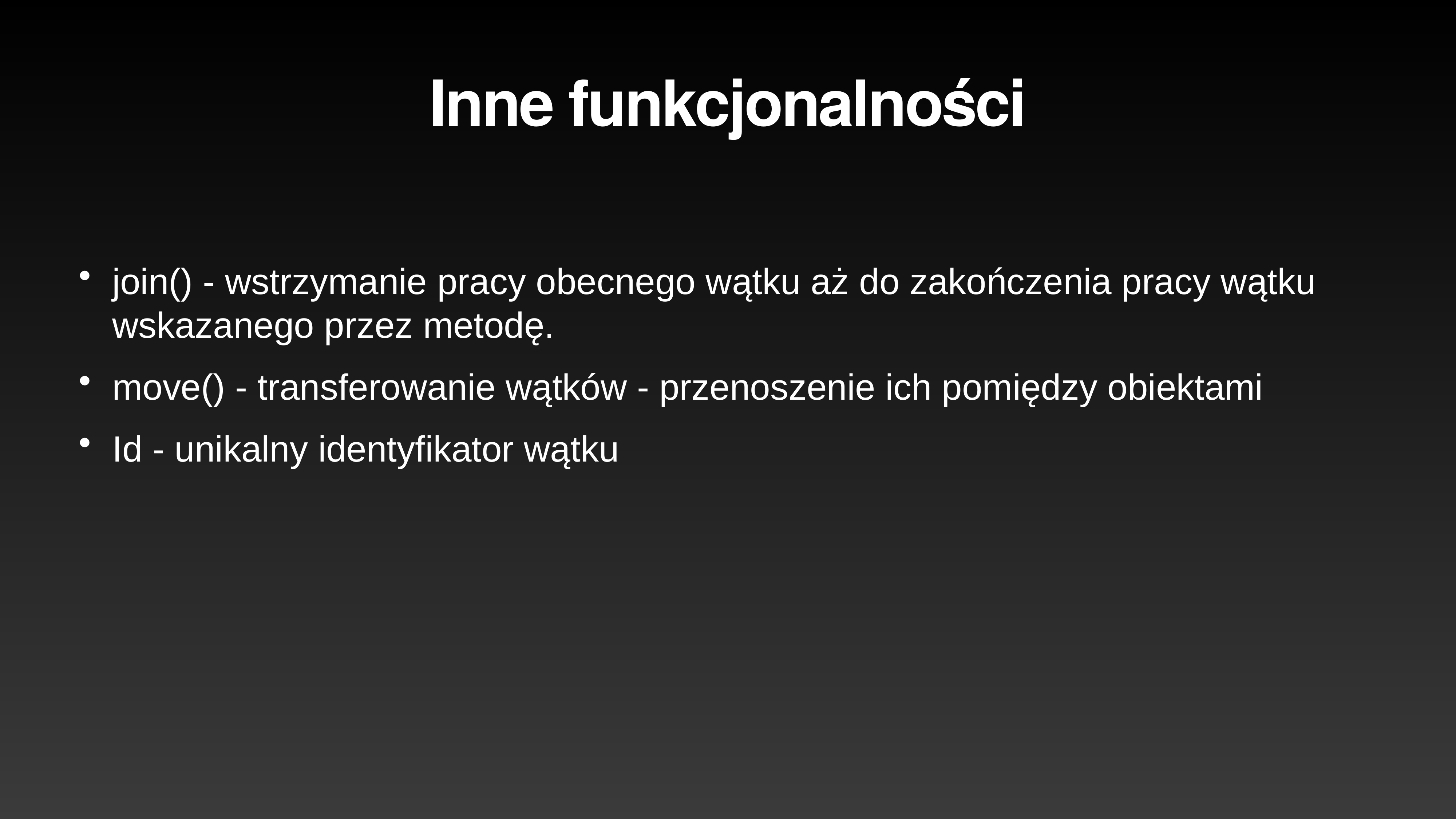

# Inne funkcjonalności
join() - wstrzymanie pracy obecnego wątku aż do zakończenia pracy wątku wskazanego przez metodę.
move() - transferowanie wątków - przenoszenie ich pomiędzy obiektami
Id - unikalny identyfikator wątku